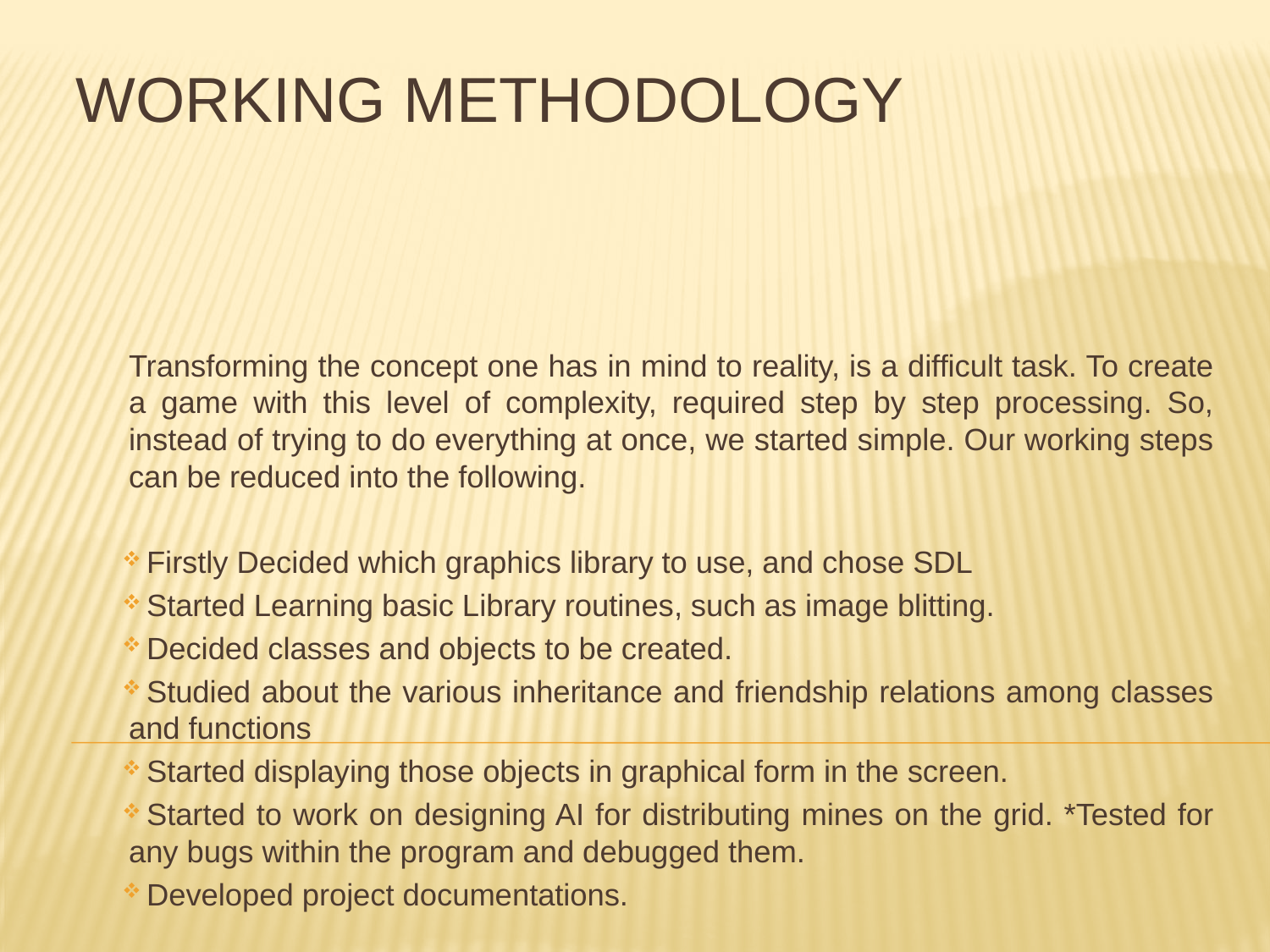

# Working methodology

Transforming the concept one has in mind to reality, is a difficult task. To create a game with this level of complexity, required step by step processing. So, instead of trying to do everything at once, we started simple. Our working steps can be reduced into the following.

Firstly Decided which graphics library to use, and chose SDL
Started Learning basic Library routines, such as image blitting.
Decided classes and objects to be created.
Studied about the various inheritance and friendship relations among classes and functions
Started displaying those objects in graphical form in the screen.
Started to work on designing AI for distributing mines on the grid. *Tested for any bugs within the program and debugged them.
Developed project documentations.